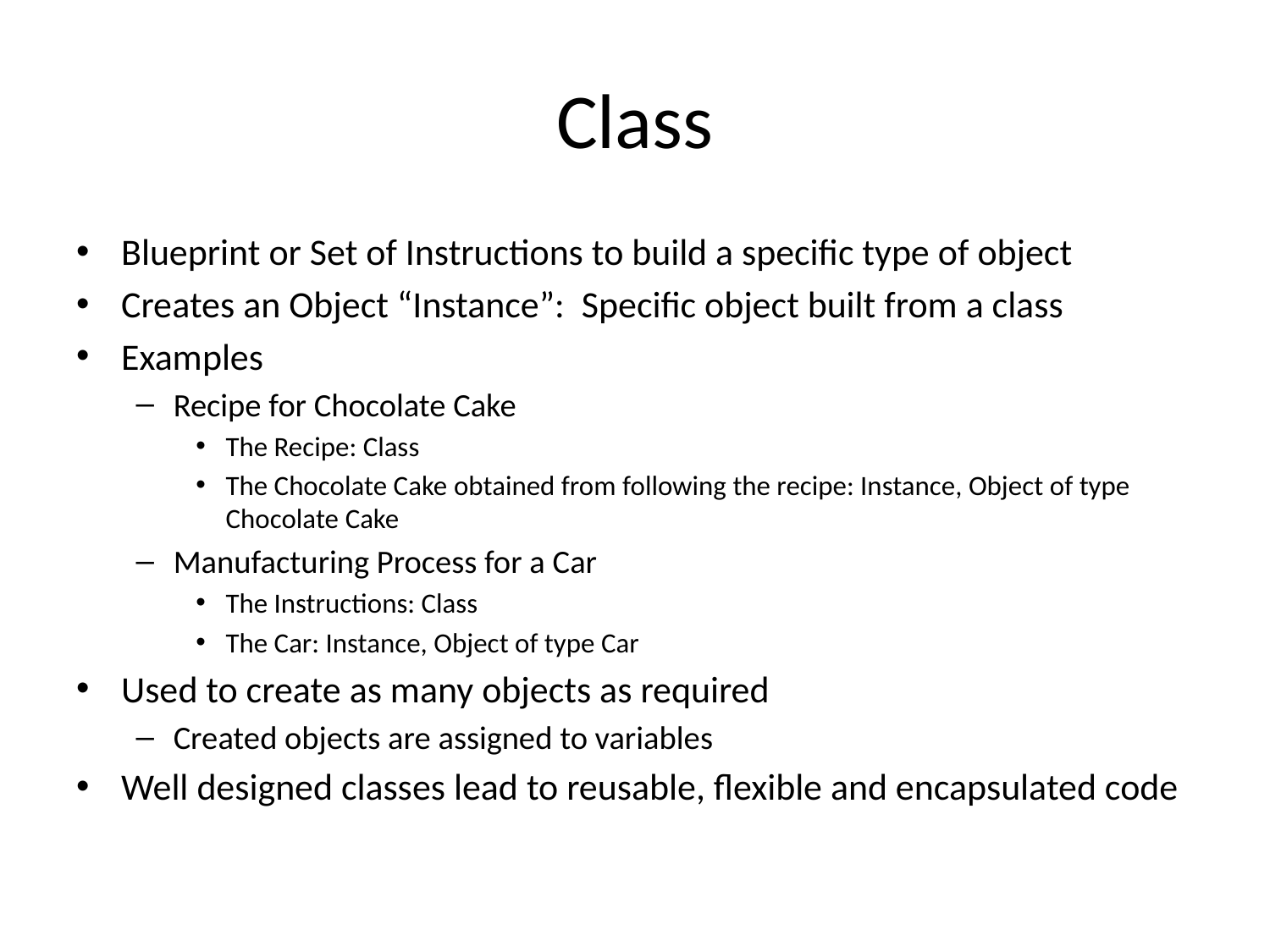

# Class
Blueprint or Set of Instructions to build a specific type of object
Creates an Object “Instance”:  Specific object built from a class
Examples
Recipe for Chocolate Cake
The Recipe: Class
The Chocolate Cake obtained from following the recipe: Instance, Object of type Chocolate Cake
Manufacturing Process for a Car
The Instructions: Class
The Car: Instance, Object of type Car
Used to create as many objects as required
Created objects are assigned to variables
Well designed classes lead to reusable, flexible and encapsulated code